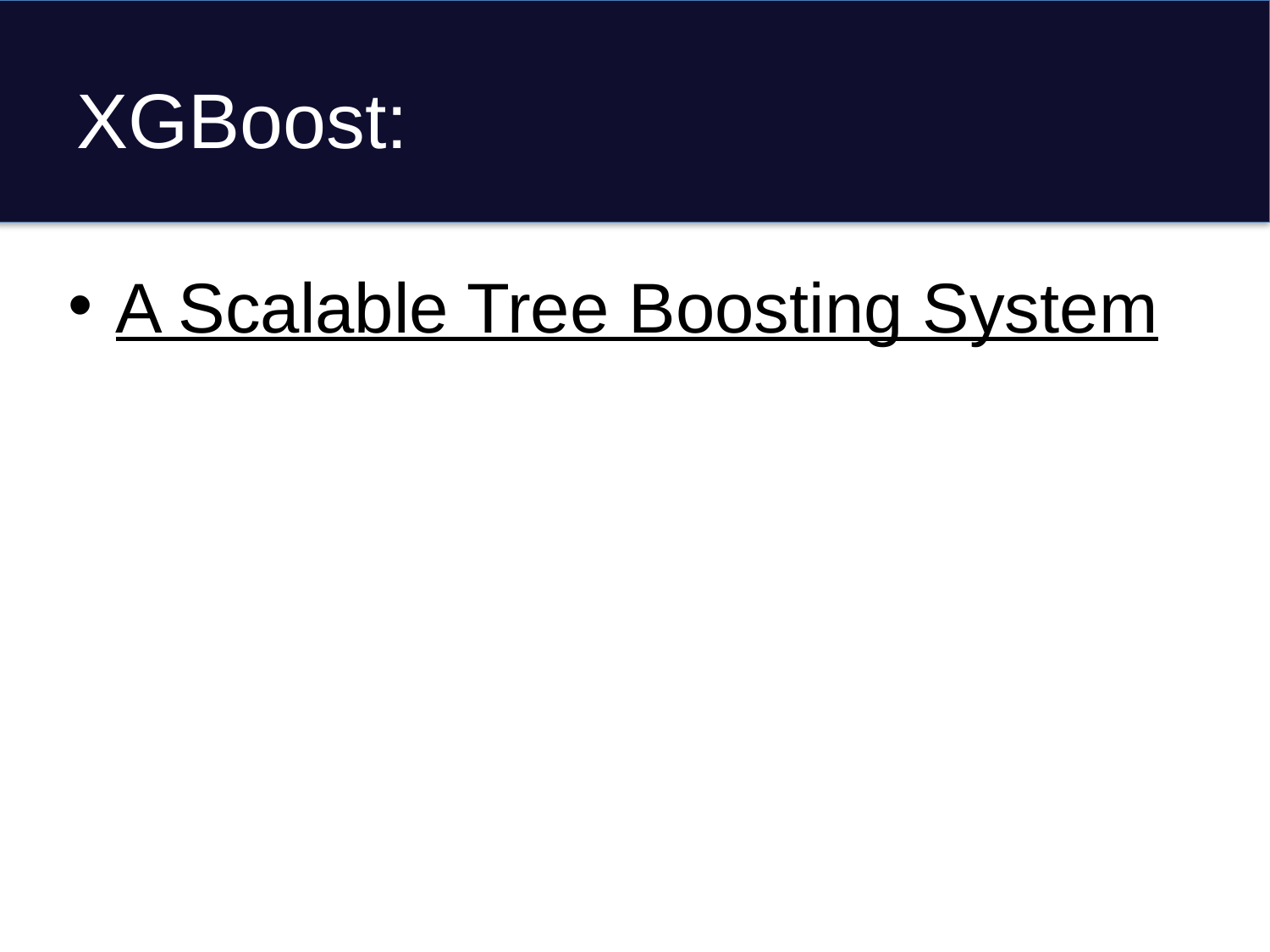

# XGBoost:
A Scalable Tree Boosting System